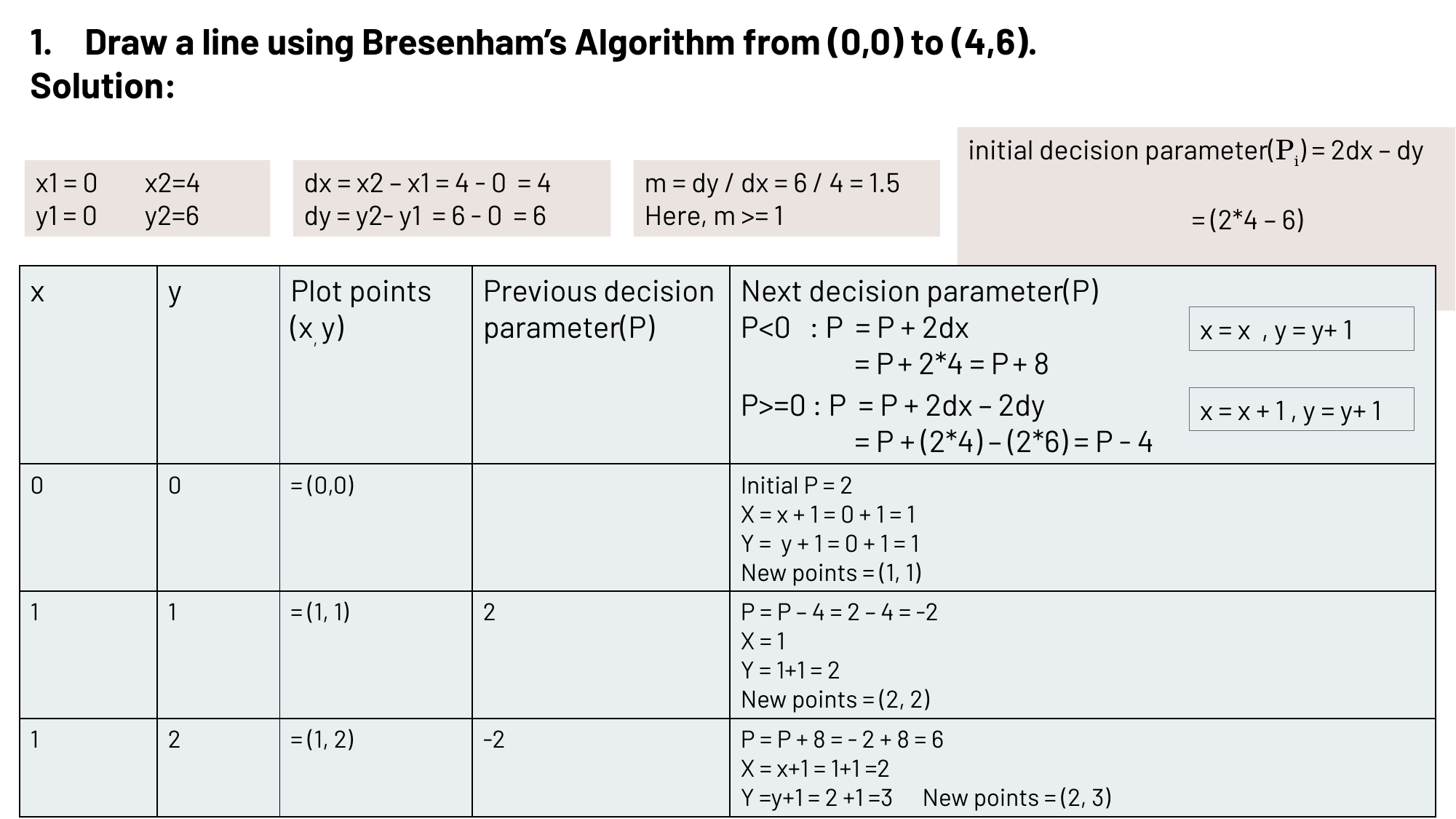

Draw a line using Bresenham’s Algorithm from (0,0) to (4,6).
Solution:
initial decision parameter(Pi) = 2dx – dy
						 = (2*4 – 6)
					      Pi = 2
x1 = 0	x2=4
y1 = 0	y2=6
dx = x2 – x1 = 4 - 0  = 4
dy = y2- y1  = 6 - 0  = 6
m = dy / dx = 6 / 4 = 1.5
Here, m >= 1
| x | y | Plot points (x, y) | Previous decision parameter(P) | Next decision parameter(P) P<0 : P = P + 2dx = P + 2\*4 = P + 8 P>=0 : P = P + 2dx – 2dy = P + (2\*4) – (2\*6) = P - 4 |
| --- | --- | --- | --- | --- |
| 0 | 0 | = (0,0) |  | Initial P = 2 X = x + 1 = 0 + 1 = 1 Y = y + 1 = 0 + 1 = 1 New points = (1, 1) |
| 1 | 1 | = (1, 1) | 2 | P = P – 4 = 2 – 4 = -2 X = 1 Y = 1+1 = 2 New points = (2, 2) |
| 1 | 2 | = (1, 2) | -2 | P = P + 8 = - 2 + 8 = 6 X = x+1 = 1+1 =2 Y =y+1 = 2 +1 =3 New points = (2, 3) |
x = x  , y = y+ 1
x = x + 1 , y = y+ 1